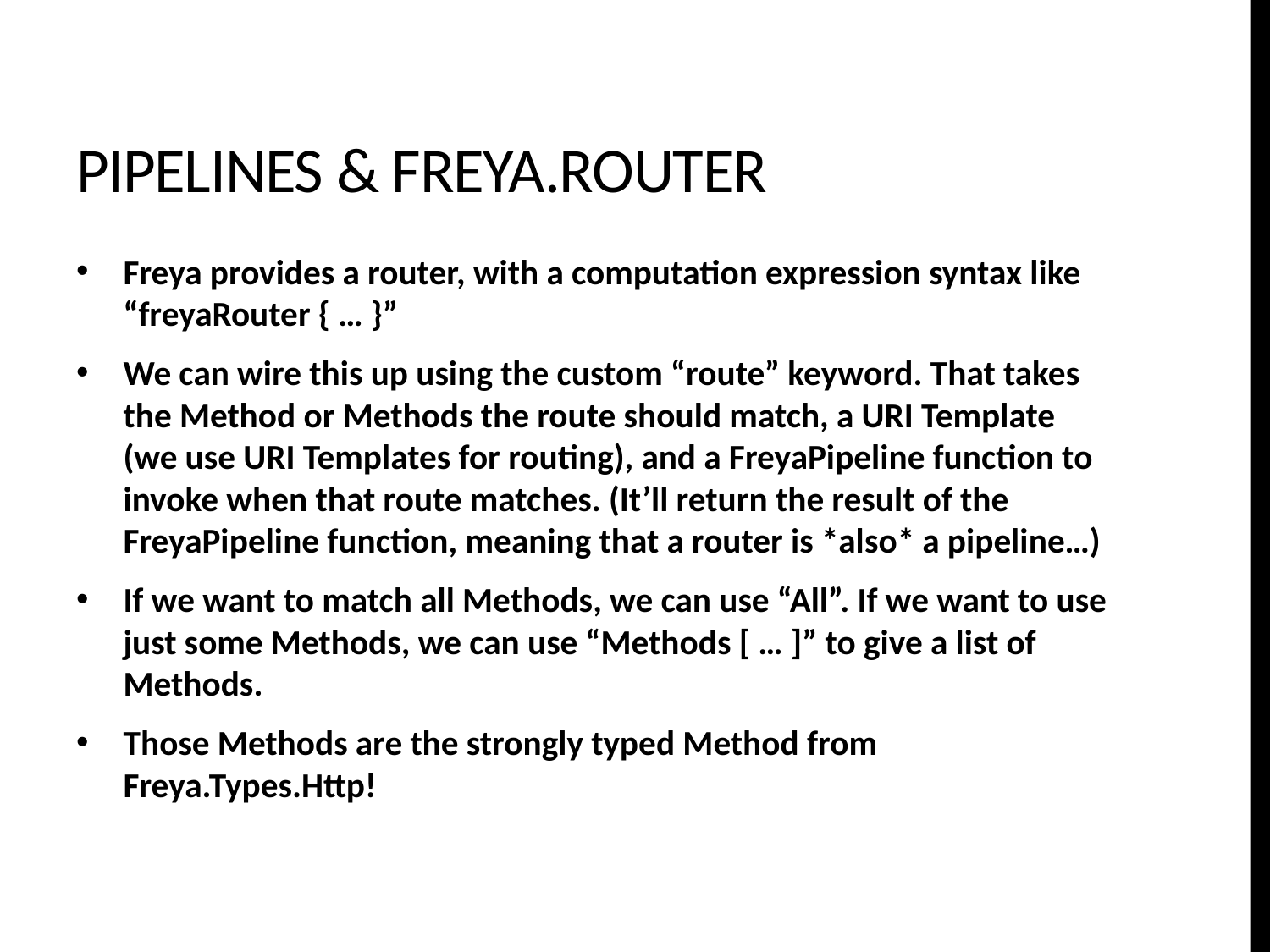

# Pipelines & freya.router
Freya provides a router, with a computation expression syntax like “freyaRouter { … }”
We can wire this up using the custom “route” keyword. That takes the Method or Methods the route should match, a URI Template (we use URI Templates for routing), and a FreyaPipeline function to invoke when that route matches. (It’ll return the result of the FreyaPipeline function, meaning that a router is *also* a pipeline…)
If we want to match all Methods, we can use “All”. If we want to use just some Methods, we can use “Methods [ … ]” to give a list of Methods.
Those Methods are the strongly typed Method from Freya.Types.Http!